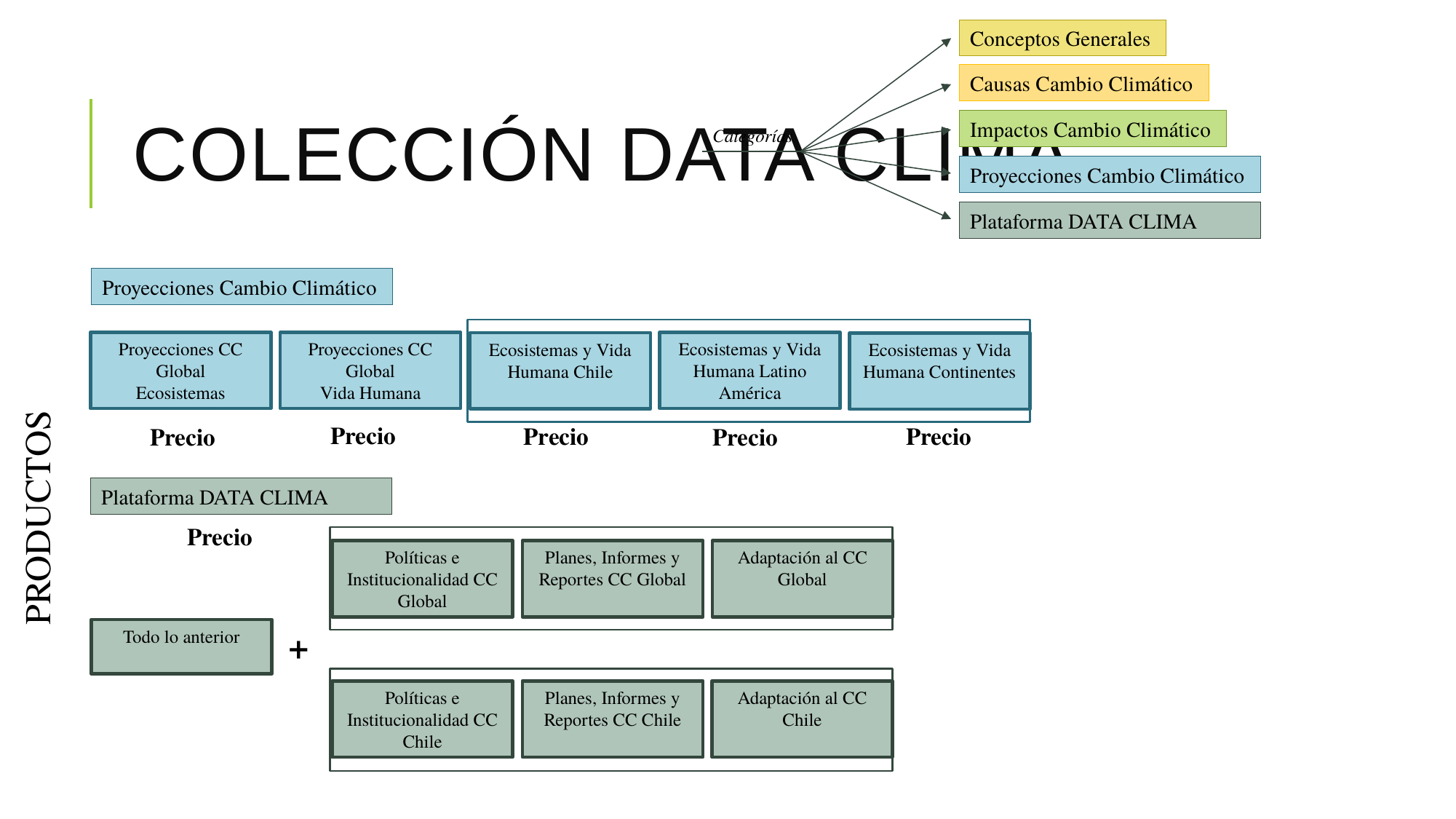

Conceptos Generales
Causas Cambio Climático
# Colección DATA clima
Impactos Cambio Climático
Categorías
Proyecciones Cambio Climático
Plataforma DATA CLIMA
Proyecciones Cambio Climático

Proyecciones CC Global
Ecosistemas
Ecosistemas y Vida Humana Latino América
Proyecciones CC Global
Vida Humana
Ecosistemas y Vida Humana Chile

Ecosistemas y Vida Humana Continentes

Precio
Precio
Precio
Precio
Precio
PRODUCTOS
Plataforma DATA CLIMA
Precio

Políticas e Institucionalidad CC Global
Planes, Informes y Reportes CC Global

Adaptación al CC Global

+
Todo lo anterior

Adaptación al CC Chile

Planes, Informes y Reportes CC Chile

Políticas e Institucionalidad CC Chile